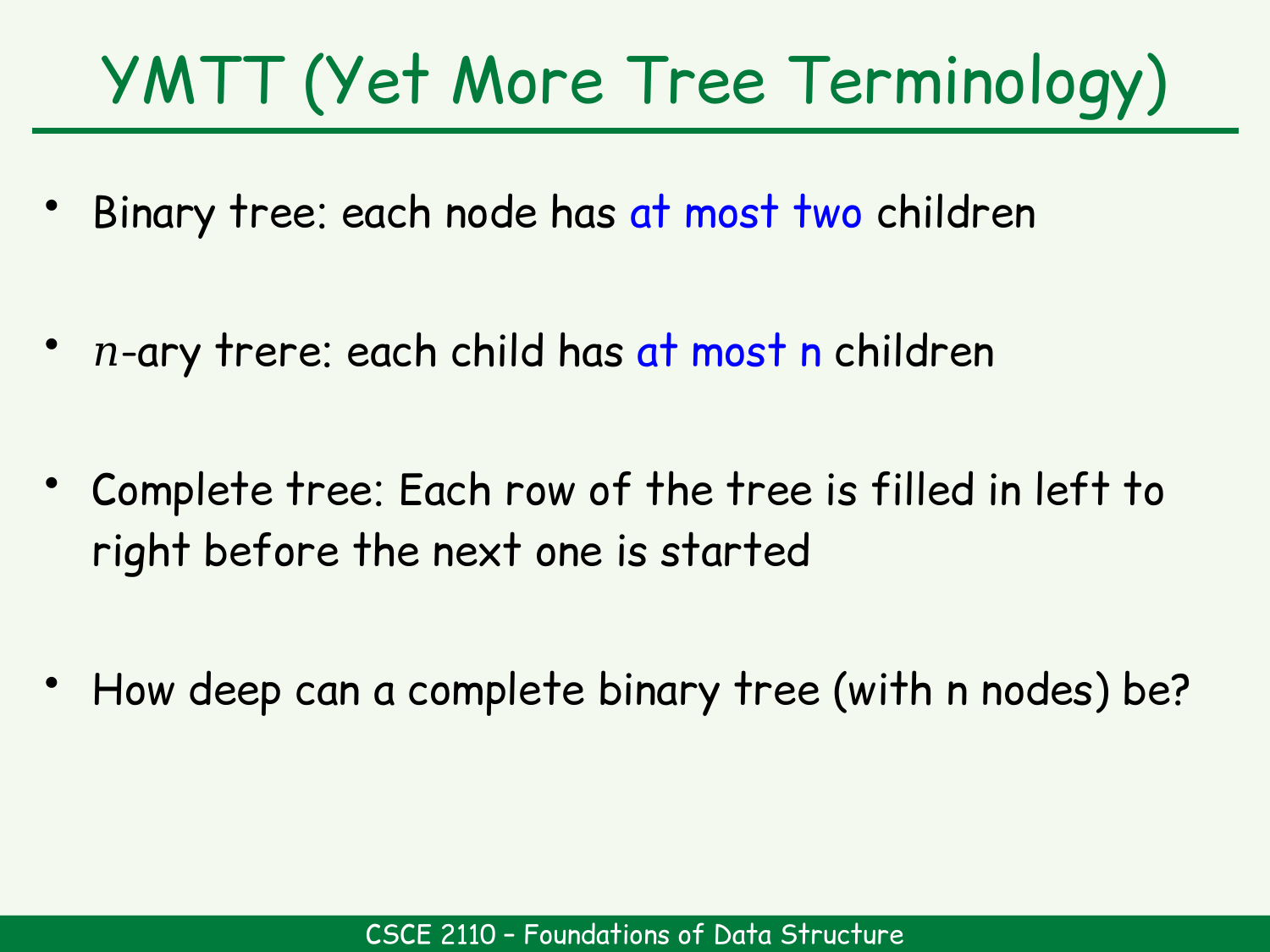

YMTT (Yet More Tree Terminology)
Binary tree: each node has at most two children

𝑛-ary trere: each child has at most n children

Complete tree: Each row of the tree is filled in left to right before the next one is started

How deep can a complete binary tree (with n nodes) be?